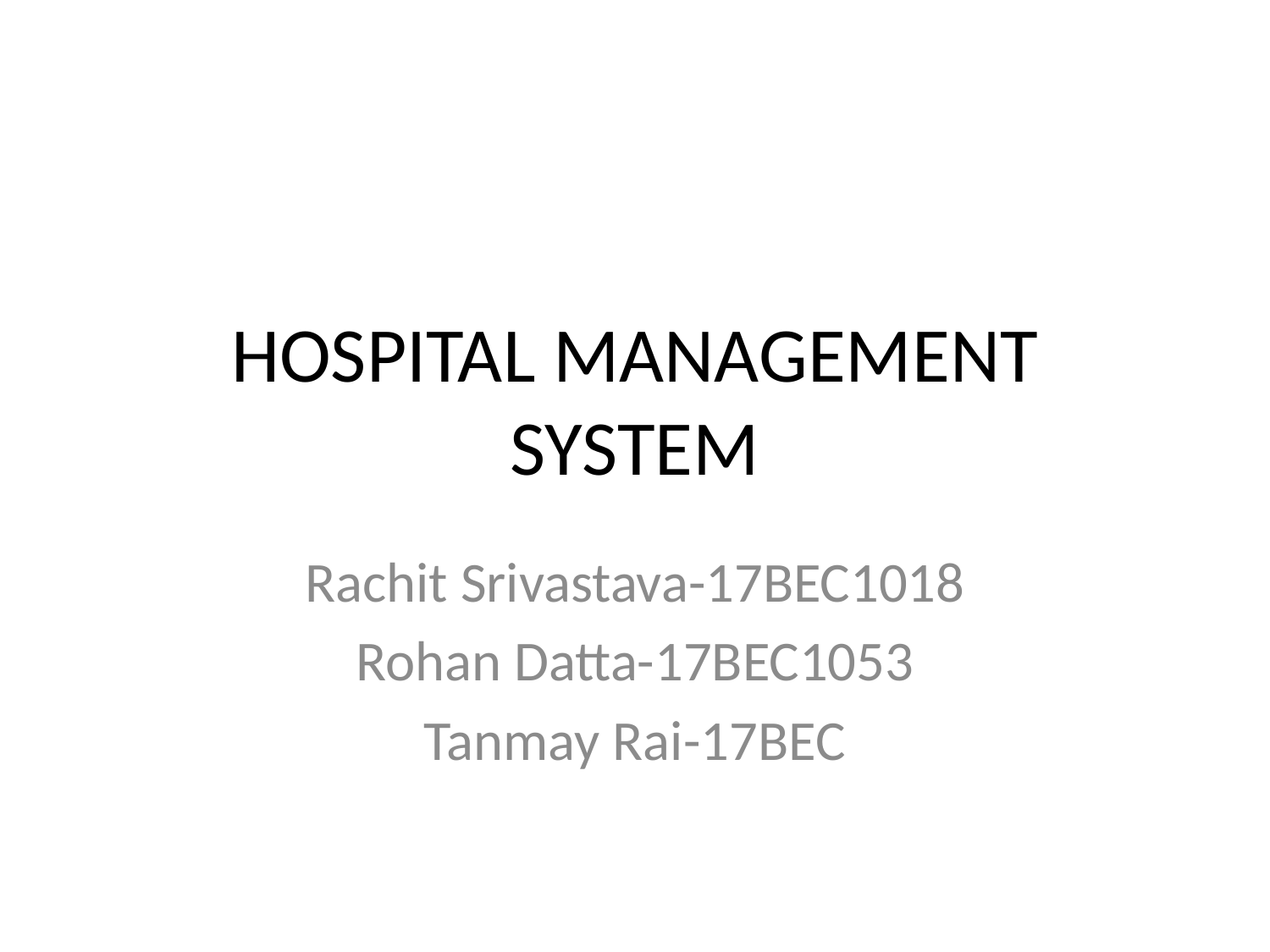

# HOSPITAL MANAGEMENT SYSTEM
Rachit Srivastava-17BEC1018
Rohan Datta-17BEC1053
Tanmay Rai-17BEC